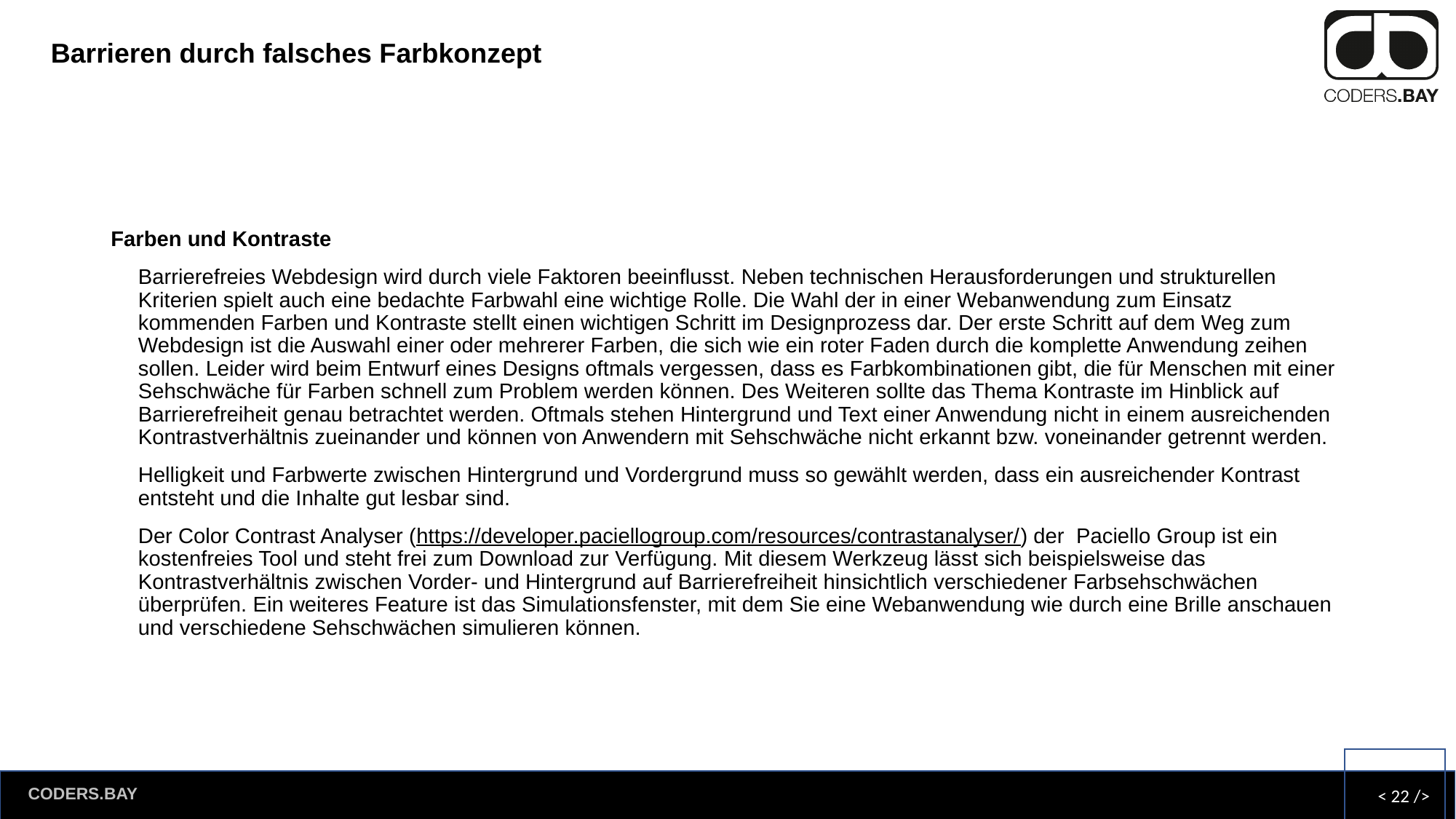

# Barrieren durch falsches Farbkonzept
Farben und Kontraste
Barrierefreies Webdesign wird durch viele Faktoren beeinflusst. Neben technischen Herausforderungen und strukturellen Kriterien spielt auch eine bedachte Farbwahl eine wichtige Rolle. Die Wahl der in einer Webanwendung zum Einsatz kommenden Farben und Kontraste stellt einen wichtigen Schritt im Designprozess dar. Der erste Schritt auf dem Weg zum Webdesign ist die Auswahl einer oder mehrerer Farben, die sich wie ein roter Faden durch die komplette Anwendung zeihen sollen. Leider wird beim Entwurf eines Designs oftmals vergessen, dass es Farbkombinationen gibt, die für Menschen mit einer Sehschwäche für Farben schnell zum Problem werden können. Des Weiteren sollte das Thema Kontraste im Hinblick auf Barrierefreiheit genau betrachtet werden. Oftmals stehen Hintergrund und Text einer Anwendung nicht in einem ausreichenden Kontrastverhältnis zueinander und können von Anwendern mit Sehschwäche nicht erkannt bzw. voneinander getrennt werden.
Helligkeit und Farbwerte zwischen Hintergrund und Vordergrund muss so gewählt werden, dass ein ausreichender Kontrast entsteht und die Inhalte gut lesbar sind.
Der Color Contrast Analyser (https://developer.paciellogroup.com/resources/contrastanalyser/) der  Paciello Group ist ein kostenfreies Tool und steht frei zum Download zur Verfügung. Mit diesem Werkzeug lässt sich beispielsweise das Kontrastverhältnis zwischen Vorder- und Hintergrund auf Barrierefreiheit hinsichtlich verschiedener Farbsehschwächen überprüfen. Ein weiteres Feature ist das Simulationsfenster, mit dem Sie eine Webanwendung wie durch eine Brille anschauen und verschiedene Sehschwächen simulieren können.